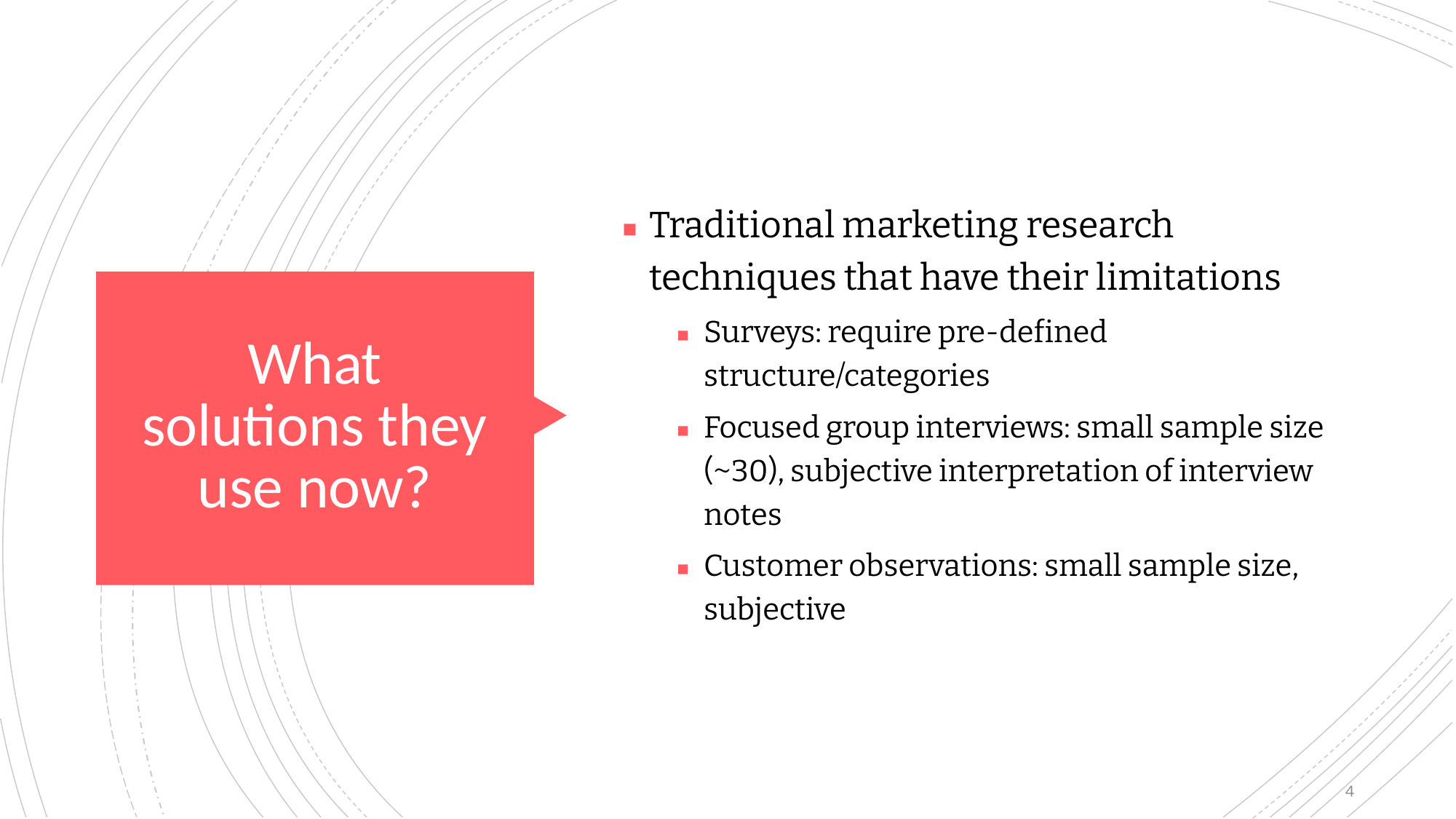

Traditional marketing research techniques that have their limitations
Surveys: require pre-defined structure/categories
Focused group interviews: small sample size (~30), subjective interpretation of interview notes
Customer observations: small sample size, subjective
# What solutions they use now?
4